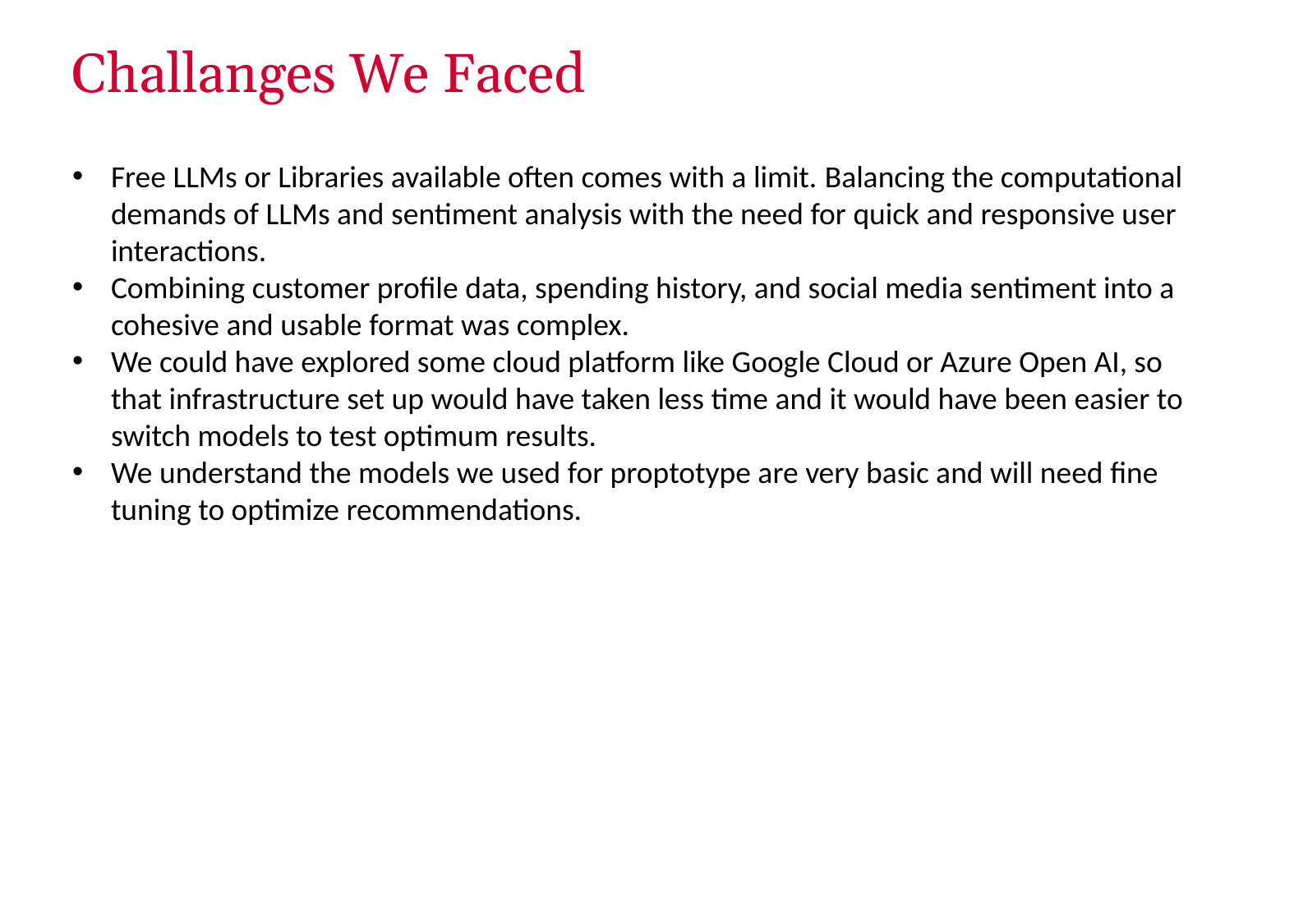

# Challanges We Faced
Free LLMs or Libraries available often comes with a limit. Balancing the computational demands of LLMs and sentiment analysis with the need for quick and responsive user interactions.
Combining customer profile data, spending history, and social media sentiment into a cohesive and usable format was complex.
We could have explored some cloud platform like Google Cloud or Azure Open AI, so that infrastructure set up would have taken less time and it would have been easier to switch models to test optimum results.
We understand the models we used for proptotype are very basic and will need fine tuning to optimize recommendations.